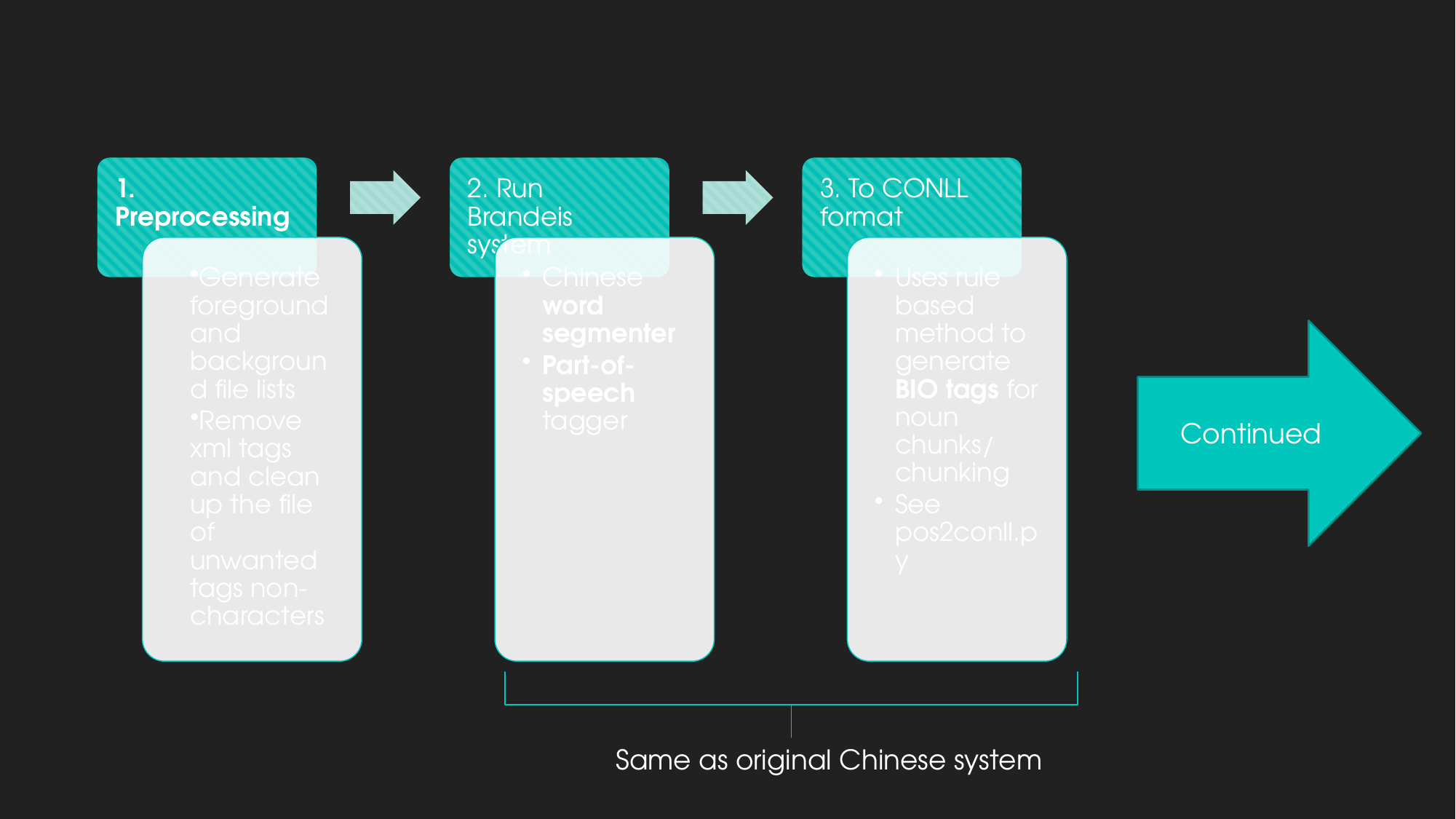

1. Preprocessing
Generate foreground and background file lists
Remove xml tags and clean up the file of unwanted tags non-characters

2. Run Brandeis system
Chinese word segmenter
Part-of-speech tagger

3. To CONLL format
Uses rule based method to generate BIO tags for noun chunks/ chunking
See pos2conll.py
Continued

Same as original Chinese system